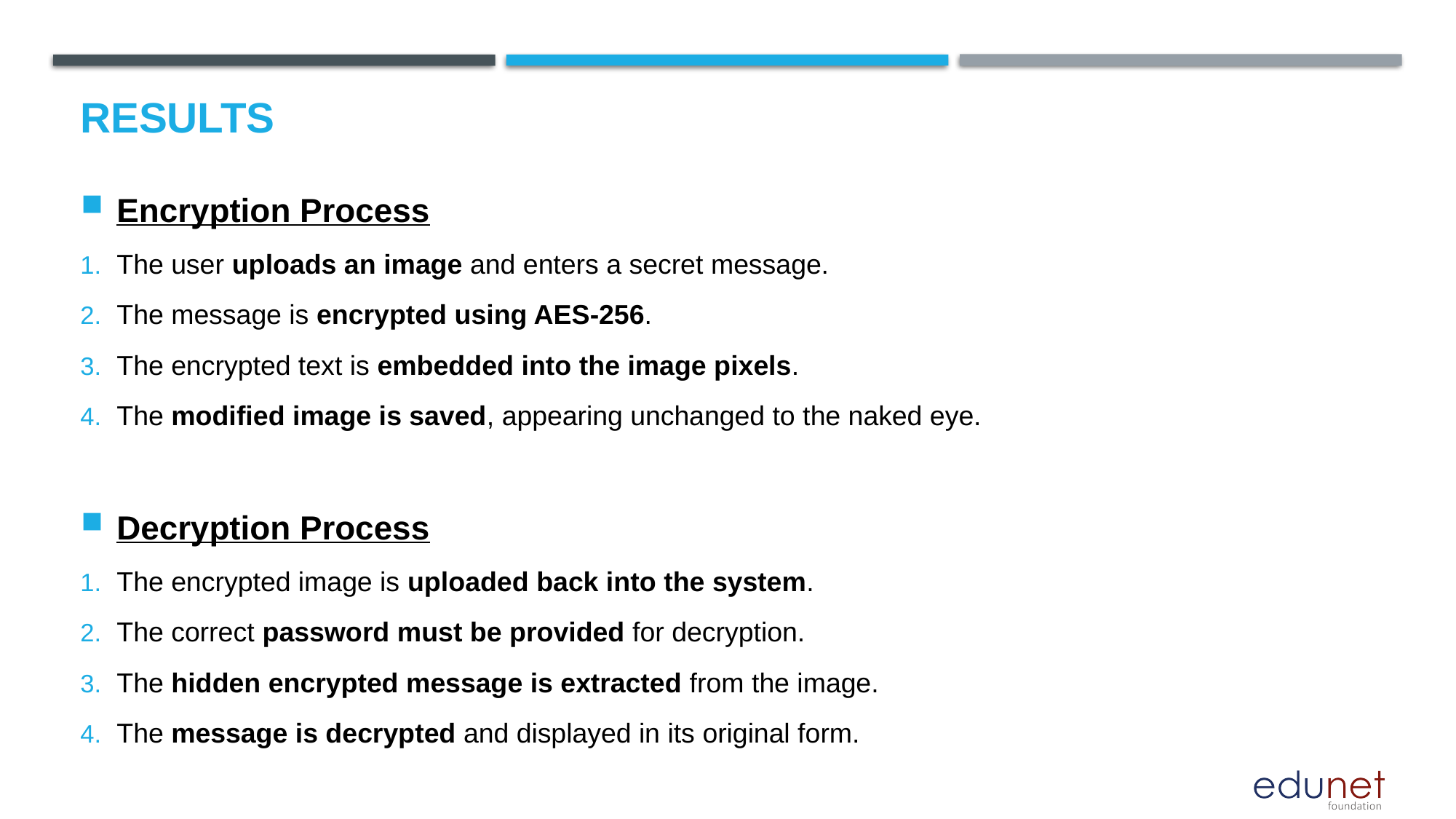

# Results
Encryption Process
The user uploads an image and enters a secret message.
The message is encrypted using AES-256.
The encrypted text is embedded into the image pixels.
The modified image is saved, appearing unchanged to the naked eye.

Decryption Process
The encrypted image is uploaded back into the system.
The correct password must be provided for decryption.
The hidden encrypted message is extracted from the image.
The message is decrypted and displayed in its original form.